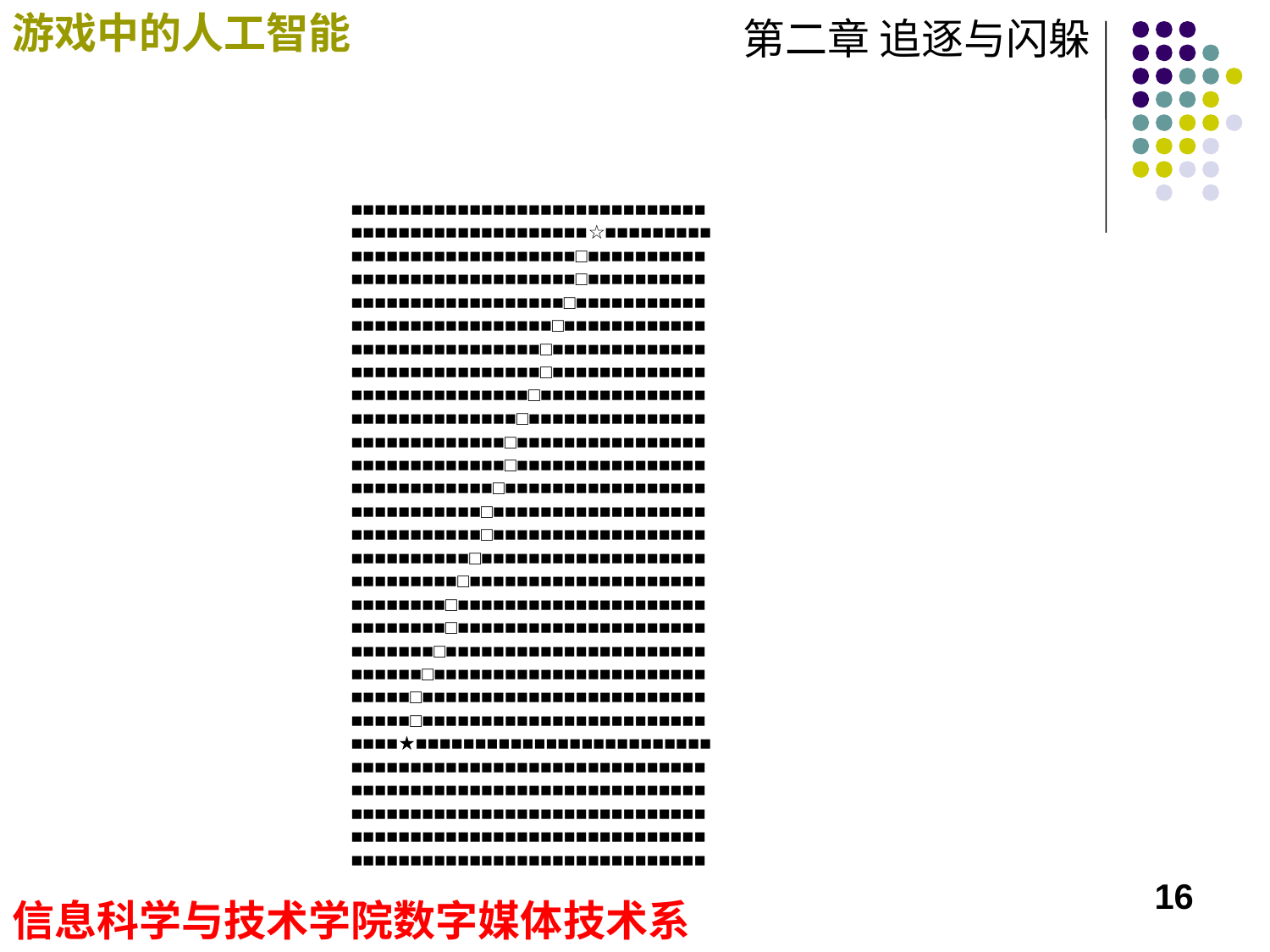

#
■■■■■■■■■■■■■■■■■■■■■■■■■■■■■■
■■■■■■■■■■■■■■■■■■■■☆■■■■■■■■■
■■■■■■■■■■■■■■■■■■■□■■■■■■■■■■
■■■■■■■■■■■■■■■■■■■□■■■■■■■■■■
■■■■■■■■■■■■■■■■■■□■■■■■■■■■■■
■■■■■■■■■■■■■■■■■□■■■■■■■■■■■■
■■■■■■■■■■■■■■■■□■■■■■■■■■■■■■
■■■■■■■■■■■■■■■■□■■■■■■■■■■■■■
■■■■■■■■■■■■■■■□■■■■■■■■■■■■■■
■■■■■■■■■■■■■■□■■■■■■■■■■■■■■■
■■■■■■■■■■■■■□■■■■■■■■■■■■■■■■
■■■■■■■■■■■■■□■■■■■■■■■■■■■■■■
■■■■■■■■■■■■□■■■■■■■■■■■■■■■■■
■■■■■■■■■■■□■■■■■■■■■■■■■■■■■■
■■■■■■■■■■■□■■■■■■■■■■■■■■■■■■
■■■■■■■■■■□■■■■■■■■■■■■■■■■■■■
■■■■■■■■■□■■■■■■■■■■■■■■■■■■■■
■■■■■■■■□■■■■■■■■■■■■■■■■■■■■■
■■■■■■■■□■■■■■■■■■■■■■■■■■■■■■
■■■■■■■□■■■■■■■■■■■■■■■■■■■■■■
■■■■■■□■■■■■■■■■■■■■■■■■■■■■■■
■■■■■□■■■■■■■■■■■■■■■■■■■■■■■■
■■■■■□■■■■■■■■■■■■■■■■■■■■■■■■
■■■■★■■■■■■■■■■■■■■■■■■■■■■■■■
■■■■■■■■■■■■■■■■■■■■■■■■■■■■■■
■■■■■■■■■■■■■■■■■■■■■■■■■■■■■■
■■■■■■■■■■■■■■■■■■■■■■■■■■■■■■
■■■■■■■■■■■■■■■■■■■■■■■■■■■■■■
■■■■■■■■■■■■■■■■■■■■■■■■■■■■■■
16